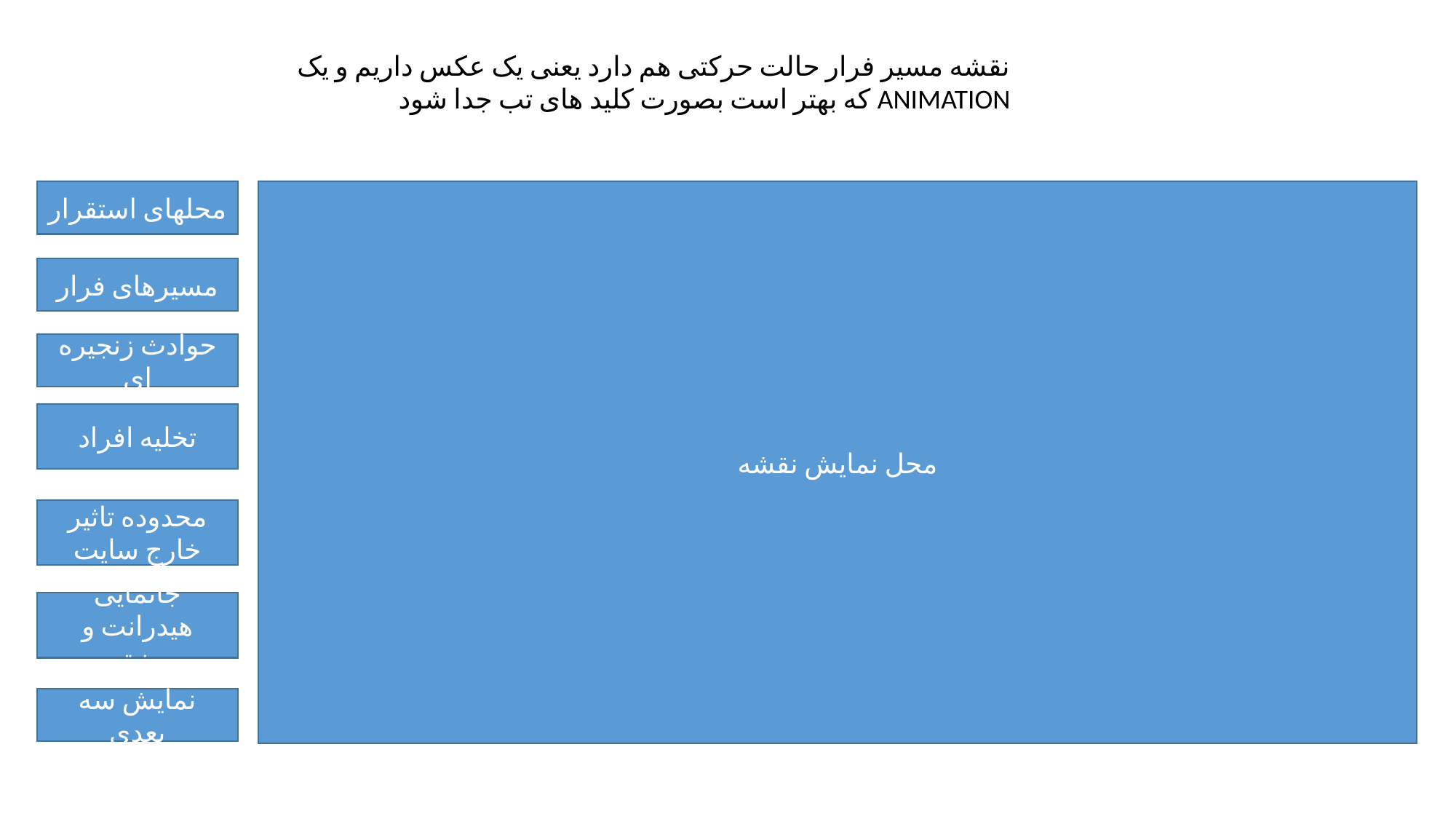

نقشه مسیر فرار حالت حرکتی هم دارد یعنی یک عکس داریم و یک  ANIMATION که بهتر است بصورت کلید های تب جدا شود
محل نمایش نقشه
محلهای استقرار
مسیرهای فرار
حوادث زنجیره ای
تخلیه افراد
محدوده تاثیر خارج سایت
جانمایی هیدرانت و مونیتور
نمایش سه بعدی